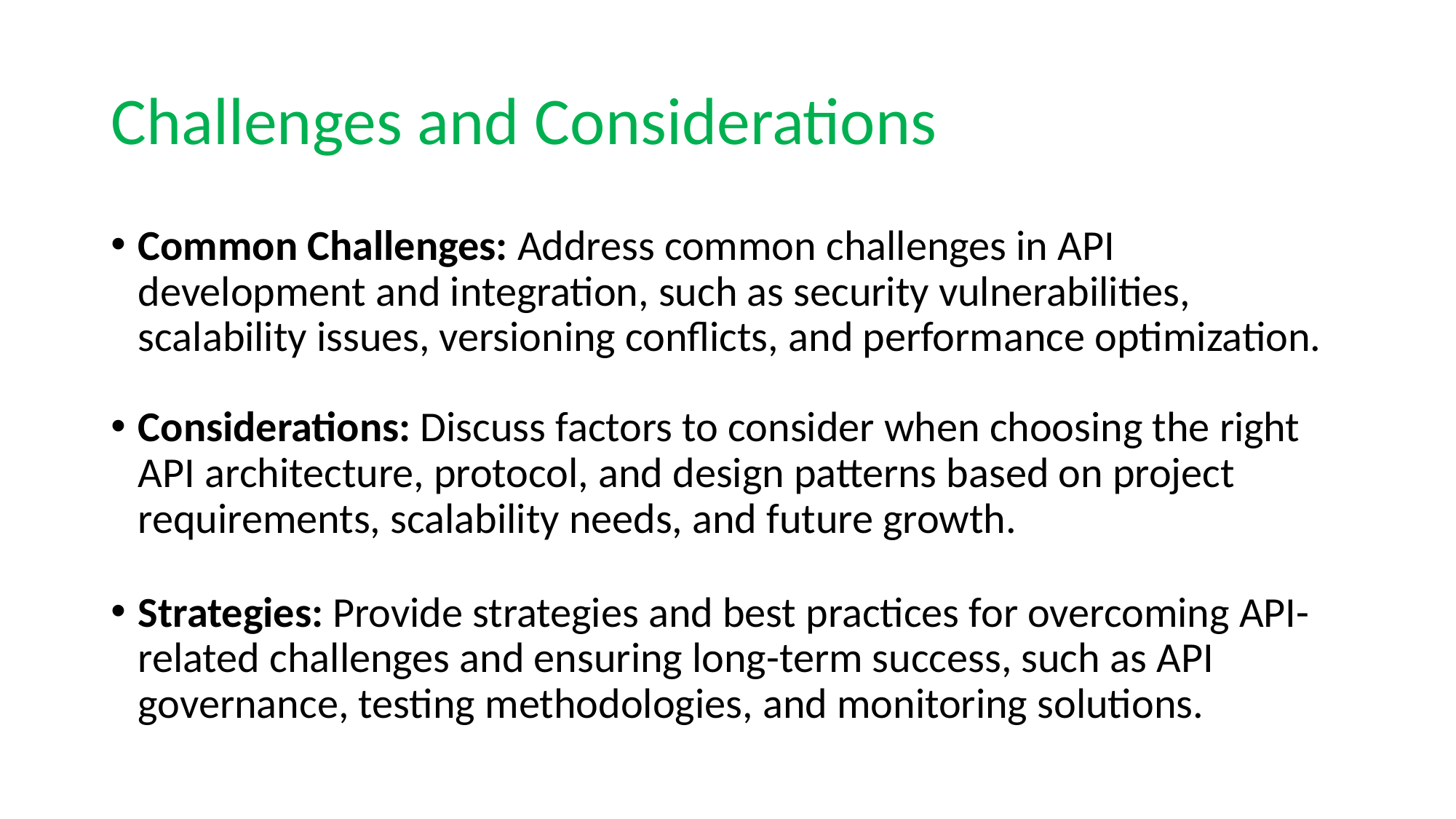

# Challenges and Considerations
Common Challenges: Address common challenges in API development and integration, such as security vulnerabilities, scalability issues, versioning conflicts, and performance optimization.
Considerations: Discuss factors to consider when choosing the right API architecture, protocol, and design patterns based on project requirements, scalability needs, and future growth.
Strategies: Provide strategies and best practices for overcoming API-related challenges and ensuring long-term success, such as API governance, testing methodologies, and monitoring solutions.